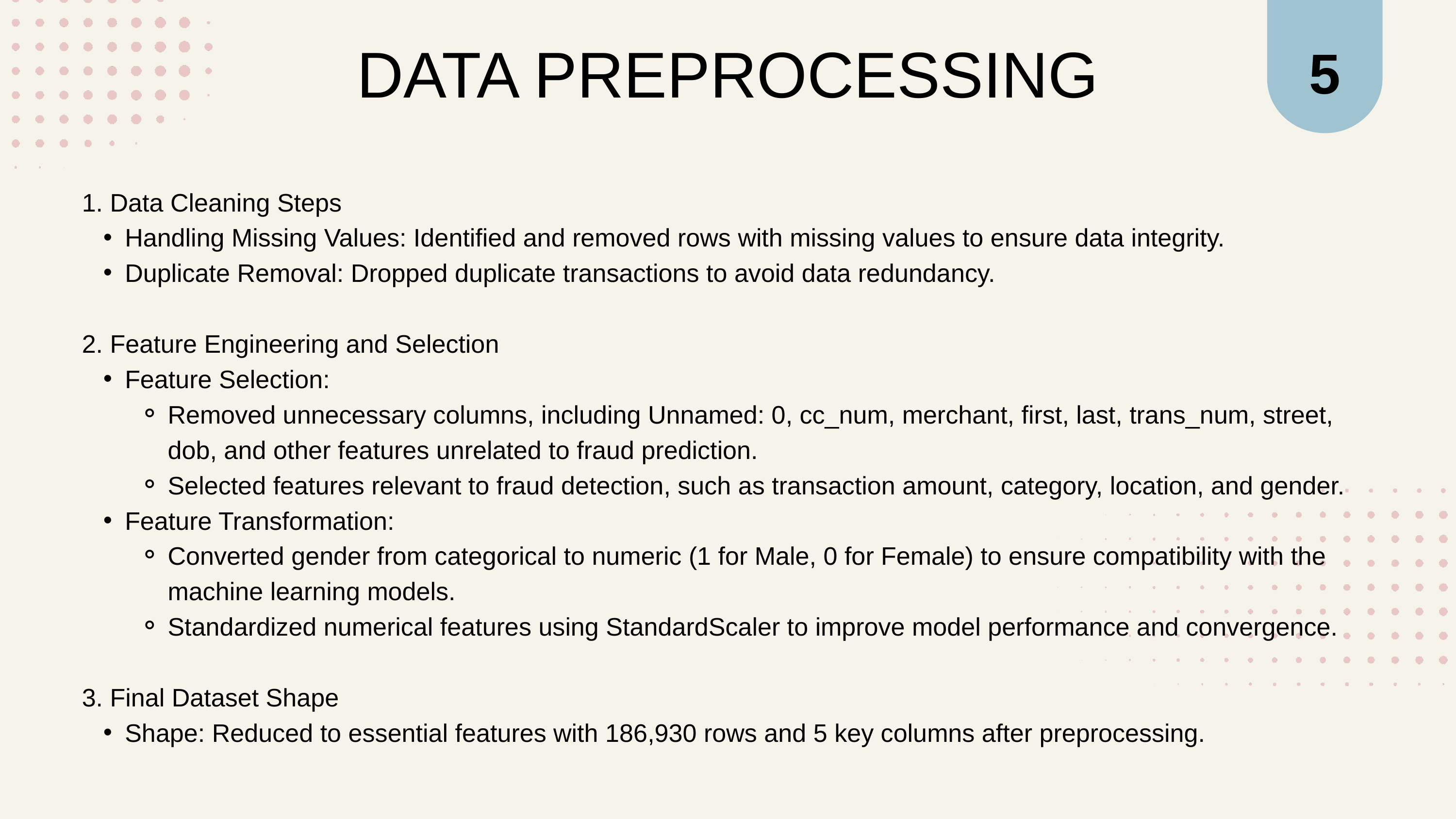

5

DATA PREPROCESSING
1. Data Cleaning Steps
Handling Missing Values: Identified and removed rows with missing values to ensure data integrity.
Duplicate Removal: Dropped duplicate transactions to avoid data redundancy.

2. Feature Engineering and Selection
Feature Selection:
Removed unnecessary columns, including Unnamed: 0, cc_num, merchant, first, last, trans_num, street, dob, and other features unrelated to fraud prediction.
Selected features relevant to fraud detection, such as transaction amount, category, location, and gender.
Feature Transformation:
Converted gender from categorical to numeric (1 for Male, 0 for Female) to ensure compatibility with the machine learning models.
Standardized numerical features using StandardScaler to improve model performance and convergence.

3. Final Dataset Shape
Shape: Reduced to essential features with 186,930 rows and 5 key columns after preprocessing.